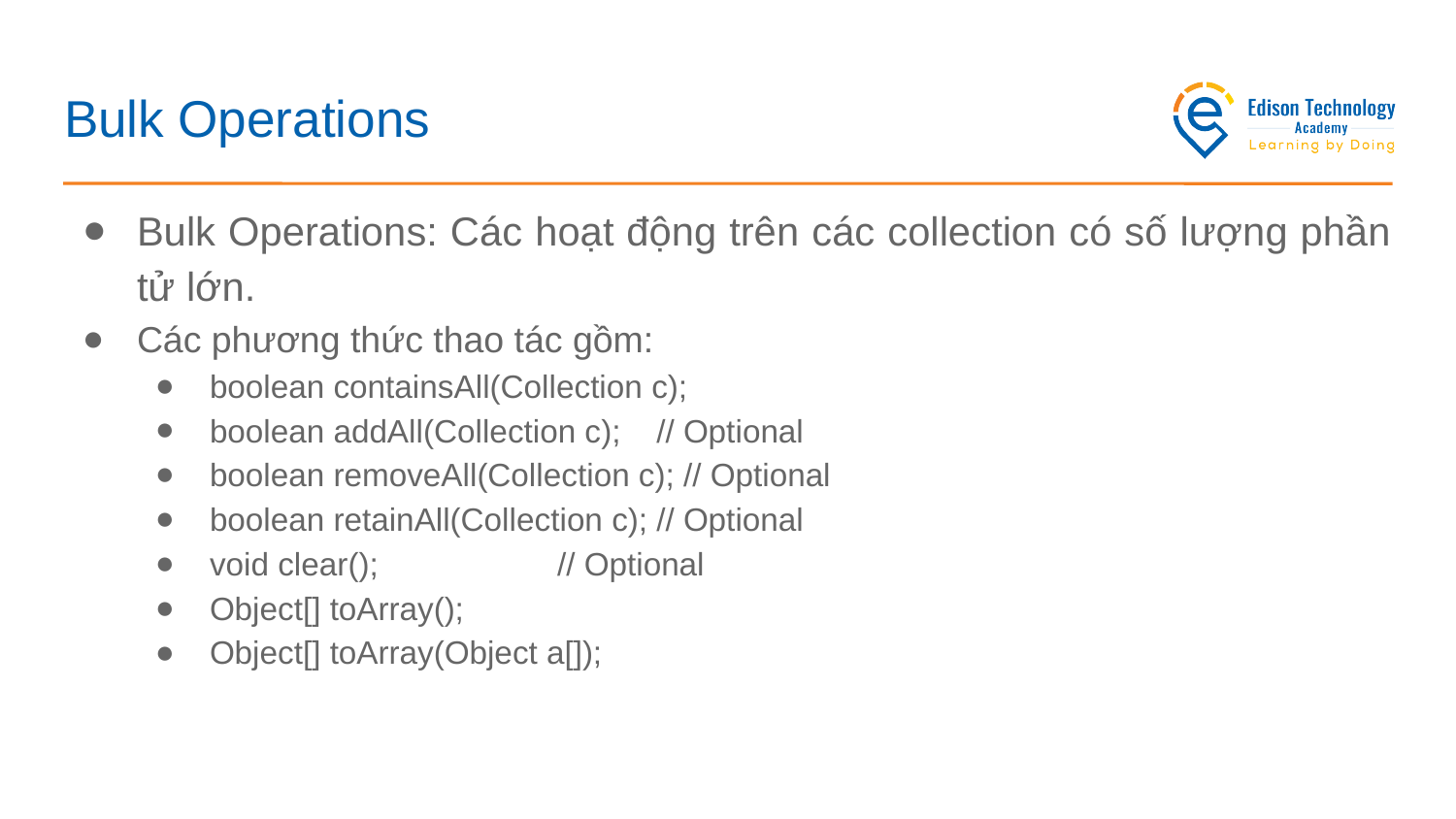

# Bulk Operations
Bulk Operations: Các hoạt động trên các collection có số lượng phần tử lớn.
Các phương thức thao tác gồm:
boolean containsAll(Collection c);
boolean addAll(Collection c);    // Optional
boolean removeAll(Collection c); // Optional
boolean retainAll(Collection c); // Optional
void clear();                    // Optional
Object[] toArray();
Object[] toArray(Object a[]);